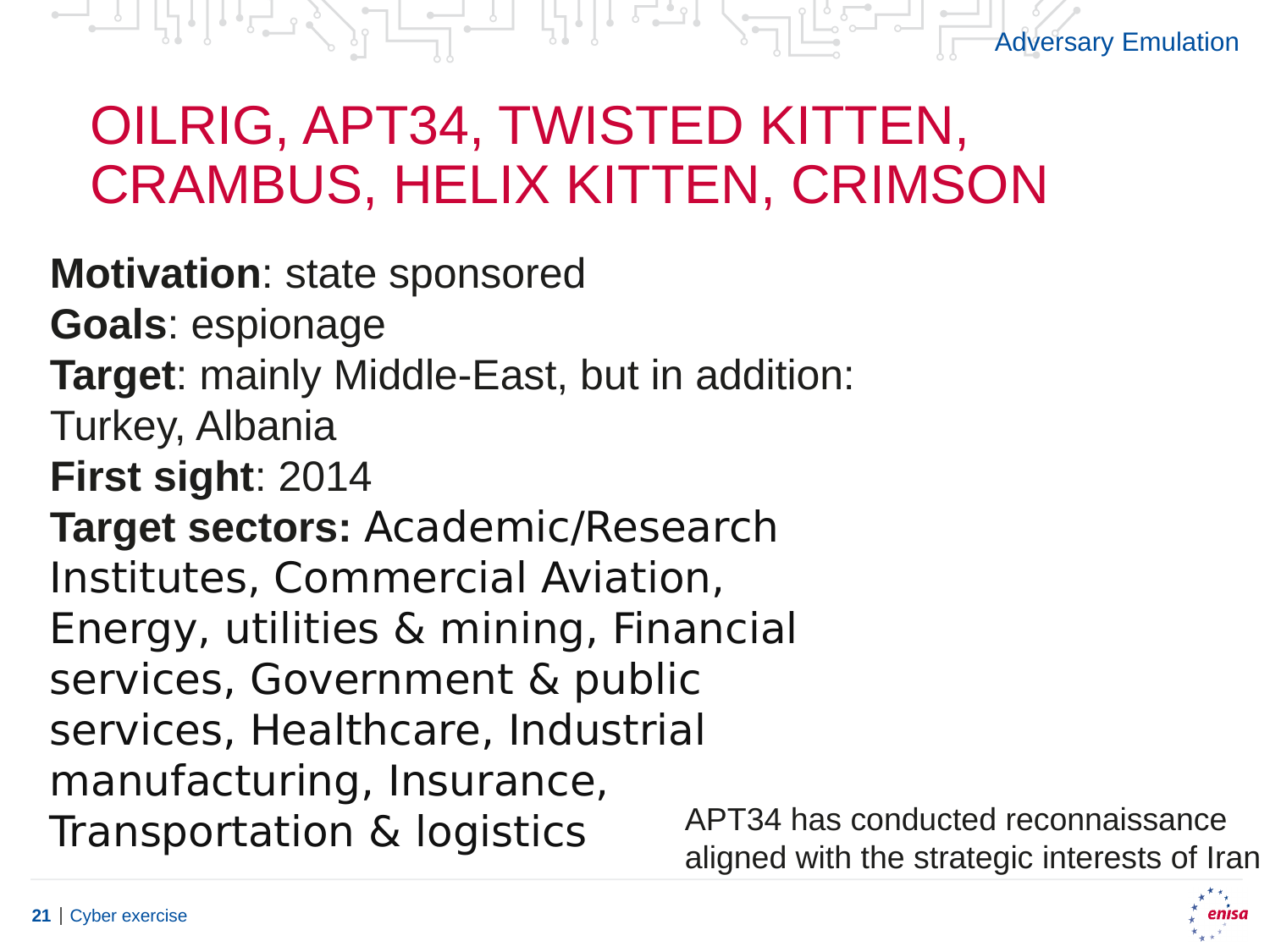

Adversary Emulation
# OilRig, APT34, Twisted Kitten, Crambus, Helix Kitten, Crimson
Motivation: state sponsored
Goals: espionage
Target: mainly Middle-East, but in addition: Turkey, Albania
First sight: 2014
Target sectors: Academic/Research Institutes, Commercial Aviation, Energy, utilities & mining, Financial services, Government & public
services, Healthcare, Industrial manufacturing, Insurance, Transportation & logistics

APT34 has conducted reconnaissance aligned with the strategic interests of Iran
Cyber exercise